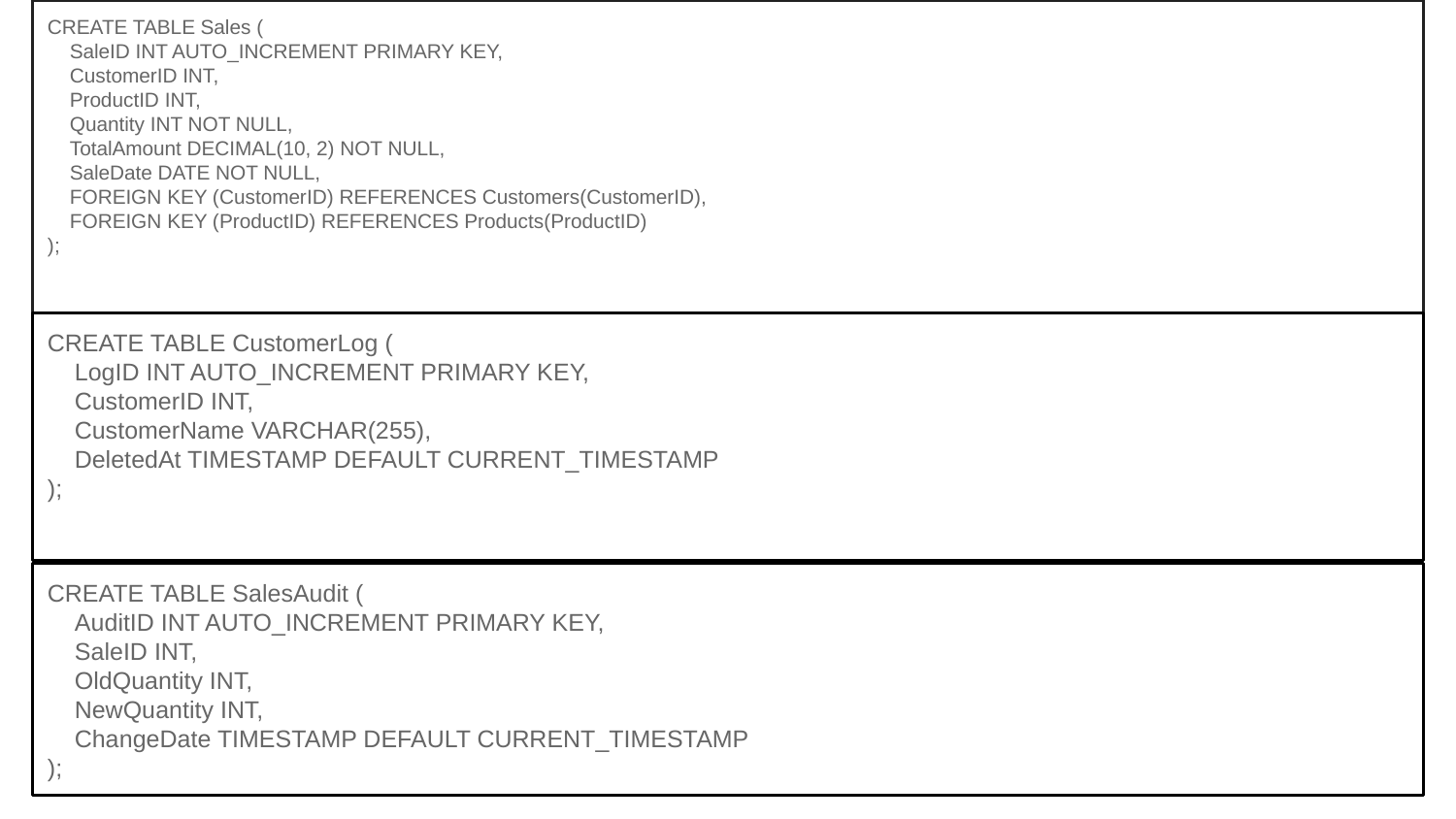

CREATE TABLE Sales (
    SaleID INT AUTO_INCREMENT PRIMARY KEY,
    CustomerID INT,
    ProductID INT,
    Quantity INT NOT NULL,
    TotalAmount DECIMAL(10, 2) NOT NULL,
    SaleDate DATE NOT NULL,
    FOREIGN KEY (CustomerID) REFERENCES Customers(CustomerID),
    FOREIGN KEY (ProductID) REFERENCES Products(ProductID)
);

CREATE TABLE CustomerLog (
    LogID INT AUTO_INCREMENT PRIMARY KEY,
    CustomerID INT,
    CustomerName VARCHAR(255),
    DeletedAt TIMESTAMP DEFAULT CURRENT_TIMESTAMP
);

CREATE TABLE SalesAudit (
    AuditID INT AUTO_INCREMENT PRIMARY KEY,
    SaleID INT,
    OldQuantity INT,
    NewQuantity INT,
    ChangeDate TIMESTAMP DEFAULT CURRENT_TIMESTAMP
);